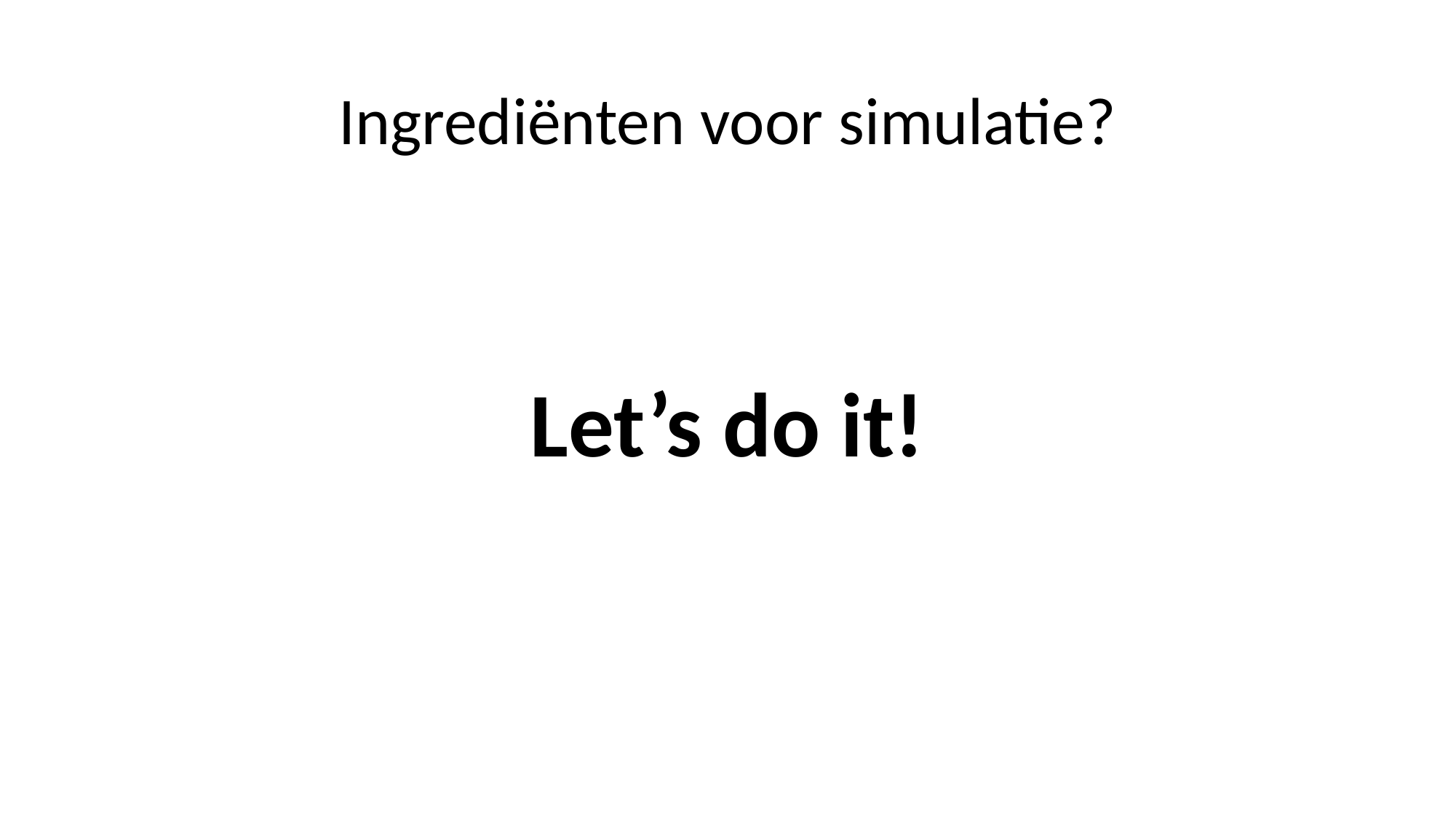

# Ingrediënten voor simulatie?

Let’s do it!